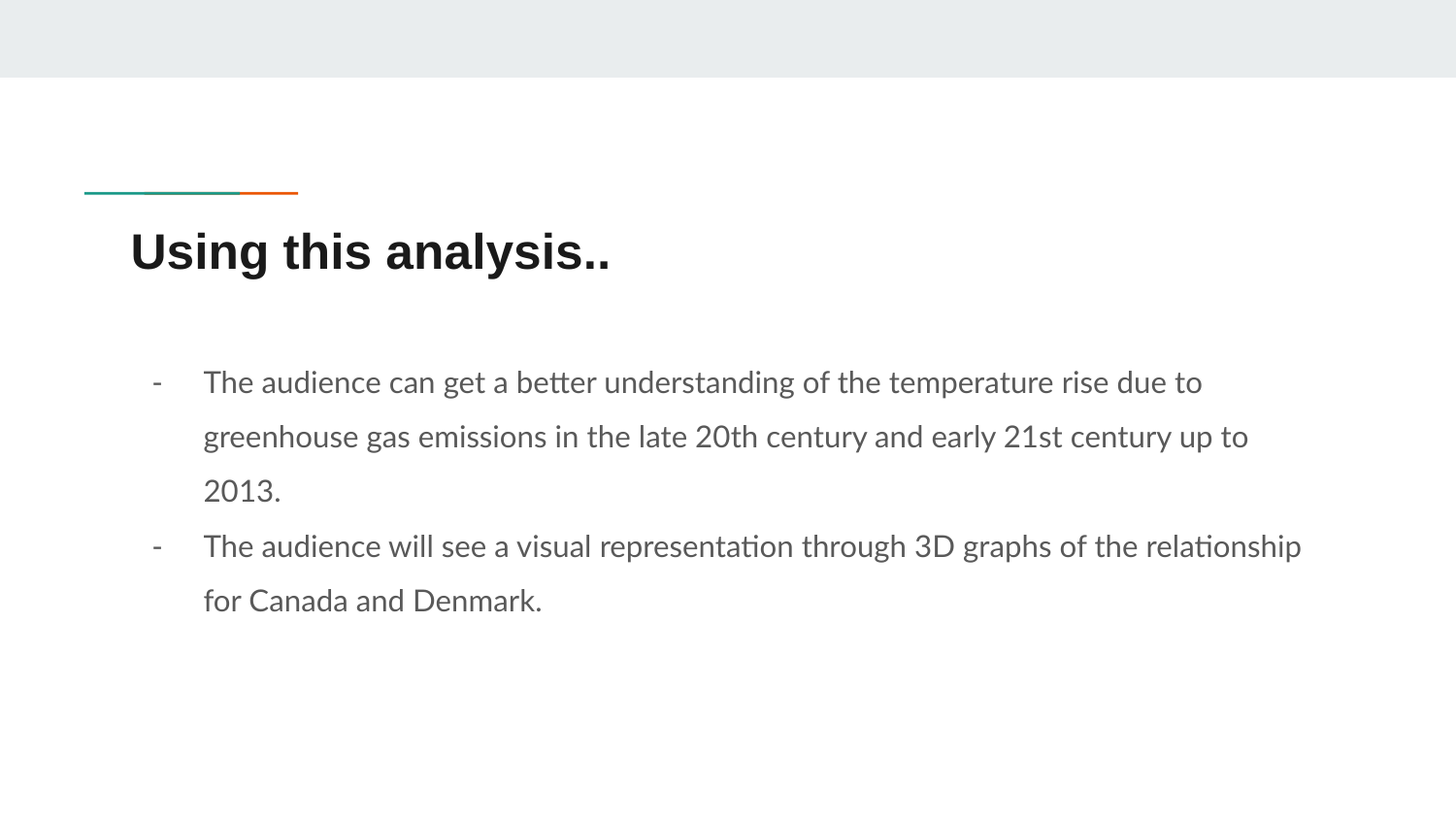

# Using this analysis..
The audience can get a better understanding of the temperature rise due to greenhouse gas emissions in the late 20th century and early 21st century up to 2013.
The audience will see a visual representation through 3D graphs of the relationship for Canada and Denmark.